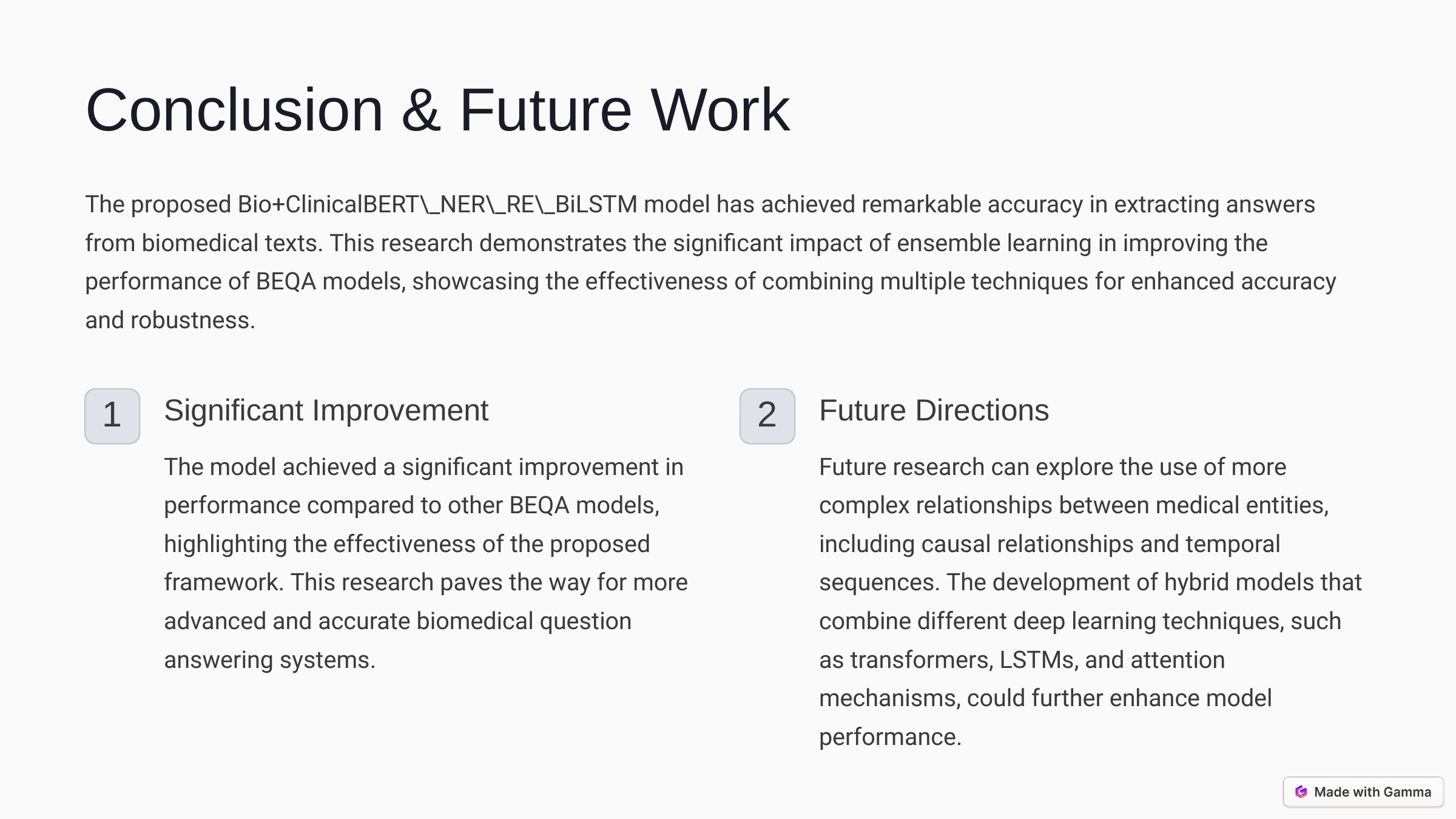

Conclusion & Future Work
The proposed Bio+ClinicalBERT\_NER\_RE\_BiLSTM model has achieved remarkable accuracy in extracting answers from biomedical texts. This research demonstrates the significant impact of ensemble learning in improving the performance of BEQA models, showcasing the effectiveness of combining multiple techniques for enhanced accuracy and robustness.

Significant Improvement

Future Directions
1
2
The model achieved a significant improvement in performance compared to other BEQA models, highlighting the effectiveness of the proposed framework. This research paves the way for more advanced and accurate biomedical question answering systems.
Future research can explore the use of more complex relationships between medical entities, including causal relationships and temporal sequences. The development of hybrid models that combine different deep learning techniques, such as transformers, LSTMs, and attention mechanisms, could further enhance model performance.